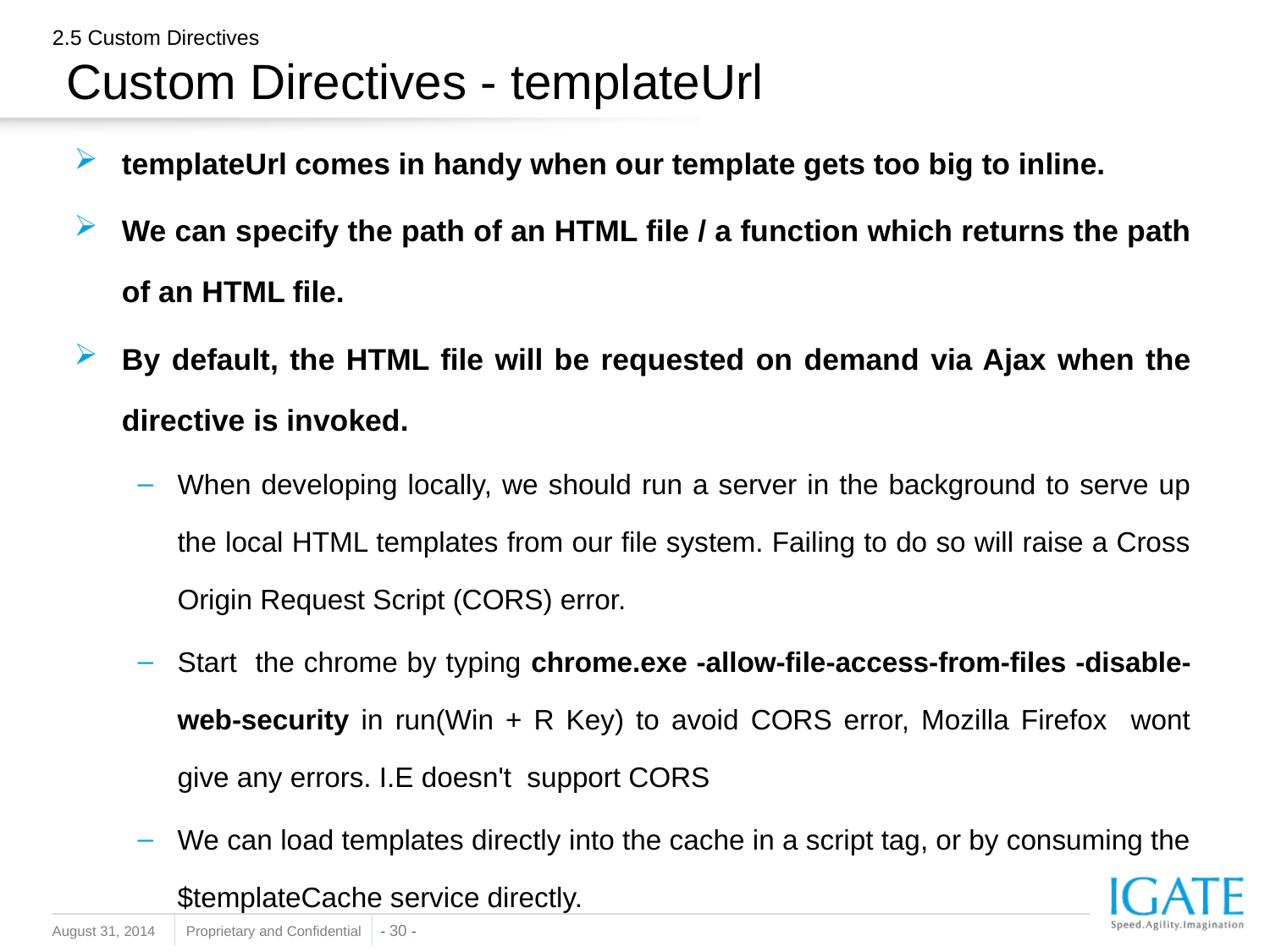

# 2.5 Custom Directives Custom Directives - templateUrl
templateUrl comes in handy when our template gets too big to inline.
We can specify the path of an HTML file / a function which returns the path of an HTML file.
By default, the HTML file will be requested on demand via Ajax when the directive is invoked.
When developing locally, we should run a server in the background to serve up the local HTML templates from our file system. Failing to do so will raise a Cross Origin Request Script (CORS) error.
Start  the chrome by typing chrome.exe -allow-file-access-from-files -disable-web-security in run(Win + R Key) to avoid CORS error, Mozilla Firefox  wont give any errors. I.E doesn't  support CORS
We can load templates directly into the cache in a script tag, or by consuming the $templateCache service directly.